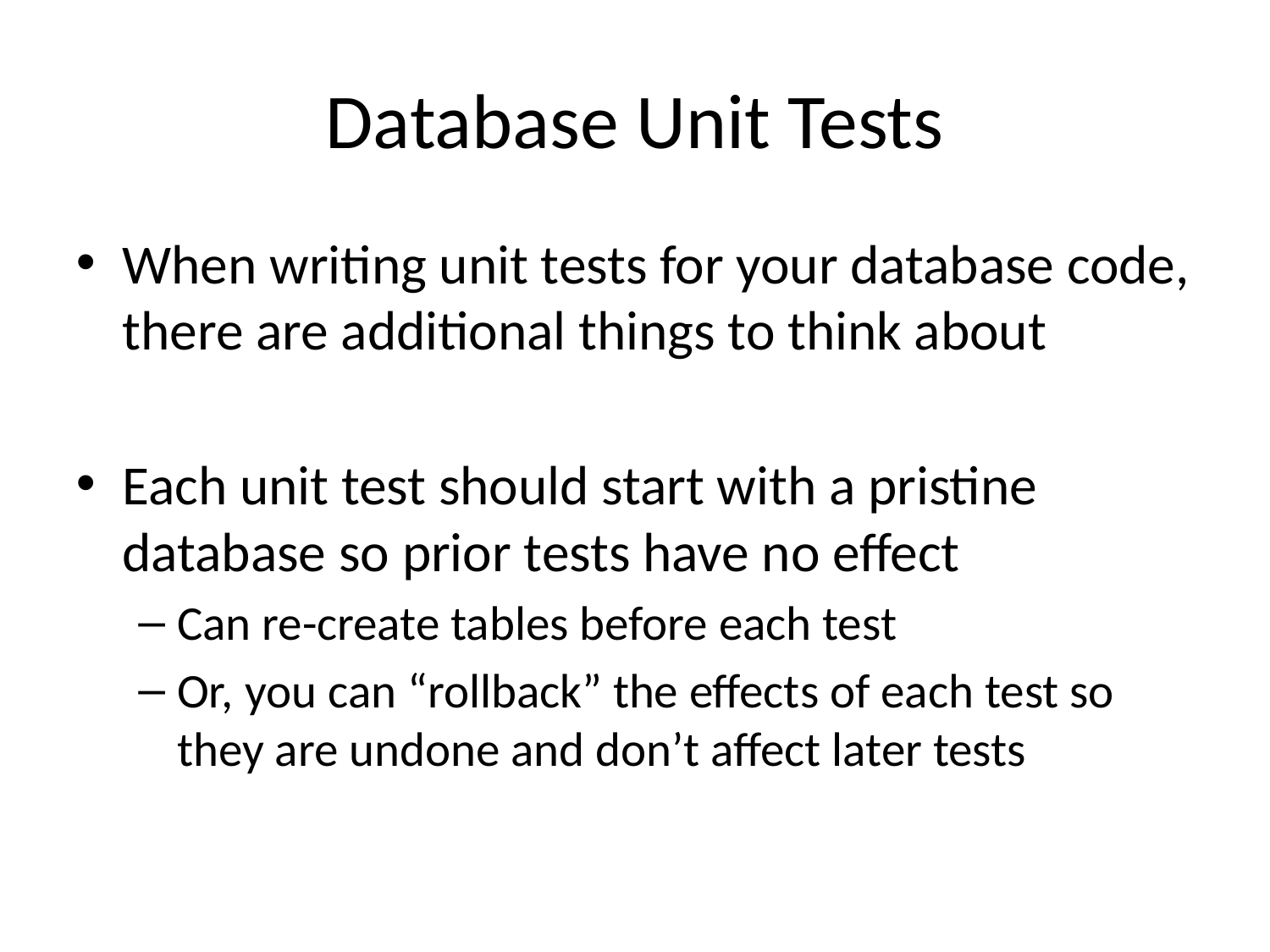

Database Unit Tests
When writing unit tests for your database code, there are additional things to think about

Each unit test should start with a pristine database so prior tests have no effect
Can re-create tables before each test
Or, you can “rollback” the effects of each test so they are undone and don’t affect later tests